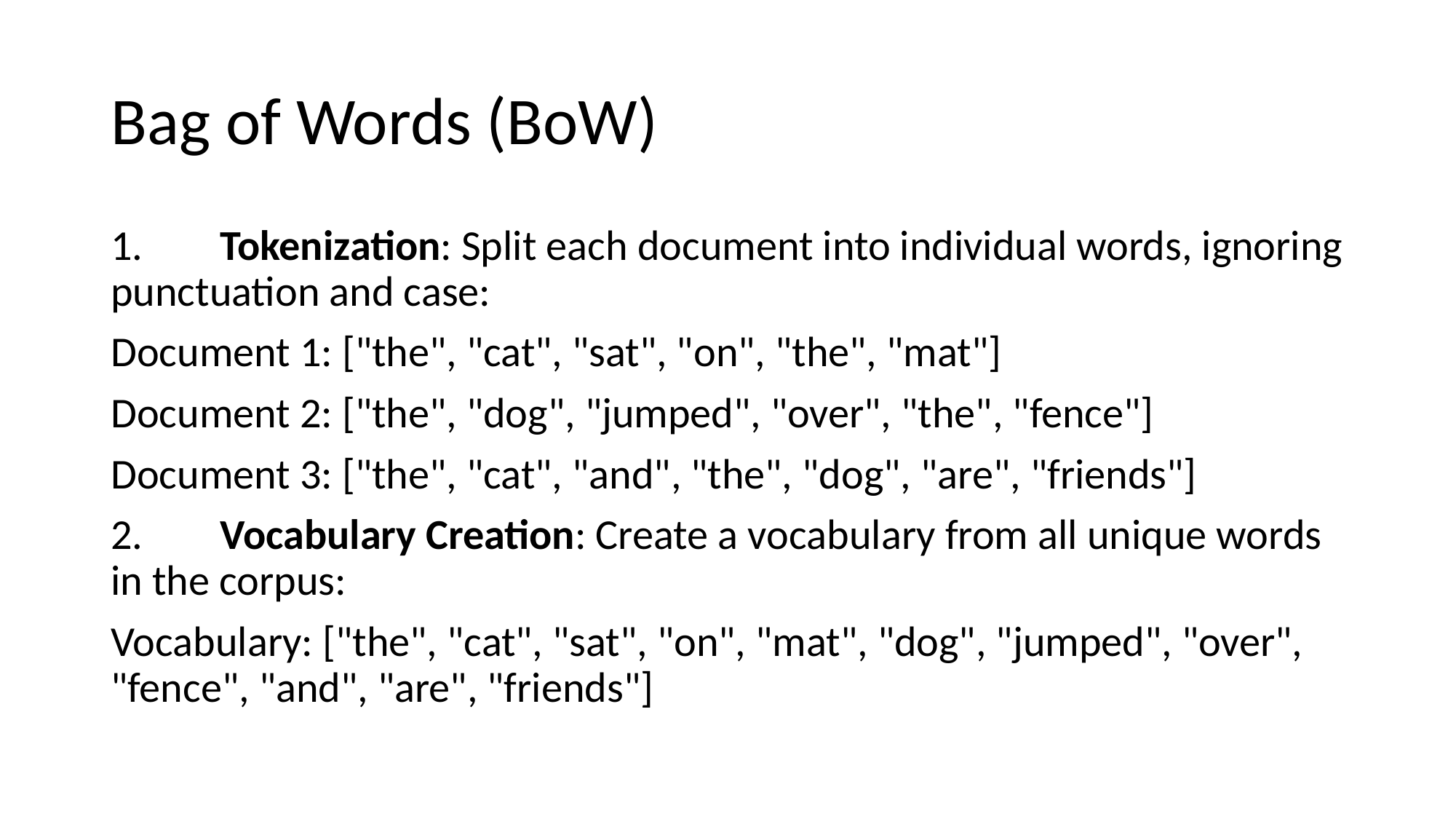

# Bag of Words (BoW)
1.	Tokenization: Split each document into individual words, ignoring punctuation and case:
Document 1: ["the", "cat", "sat", "on", "the", "mat"]
Document 2: ["the", "dog", "jumped", "over", "the", "fence"]
Document 3: ["the", "cat", "and", "the", "dog", "are", "friends"]
2.	Vocabulary Creation: Create a vocabulary from all unique words in the corpus:
Vocabulary: ["the", "cat", "sat", "on", "mat", "dog", "jumped", "over", "fence", "and", "are", "friends"]